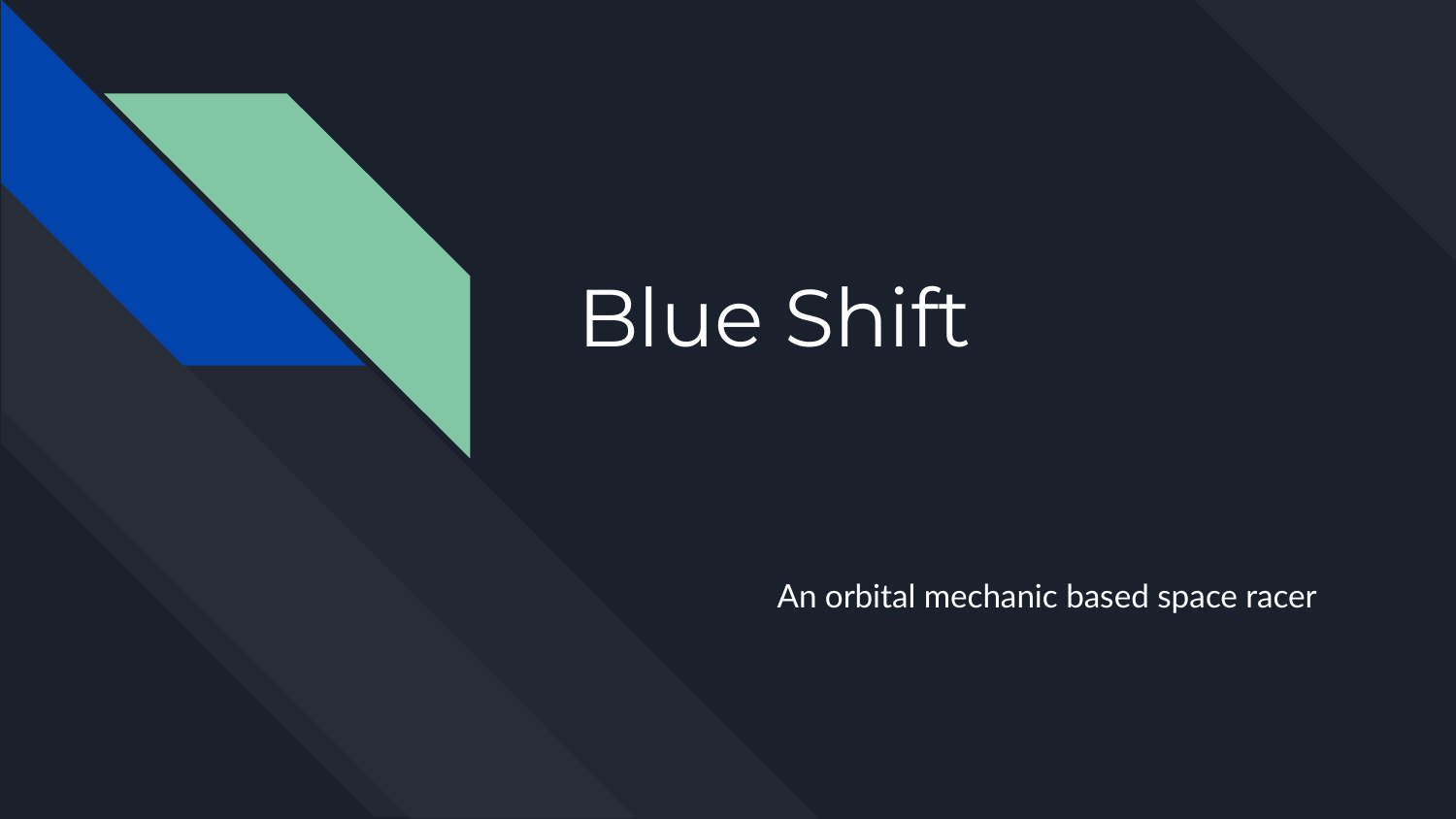

# Blue Shift
An orbital mechanic based space racer